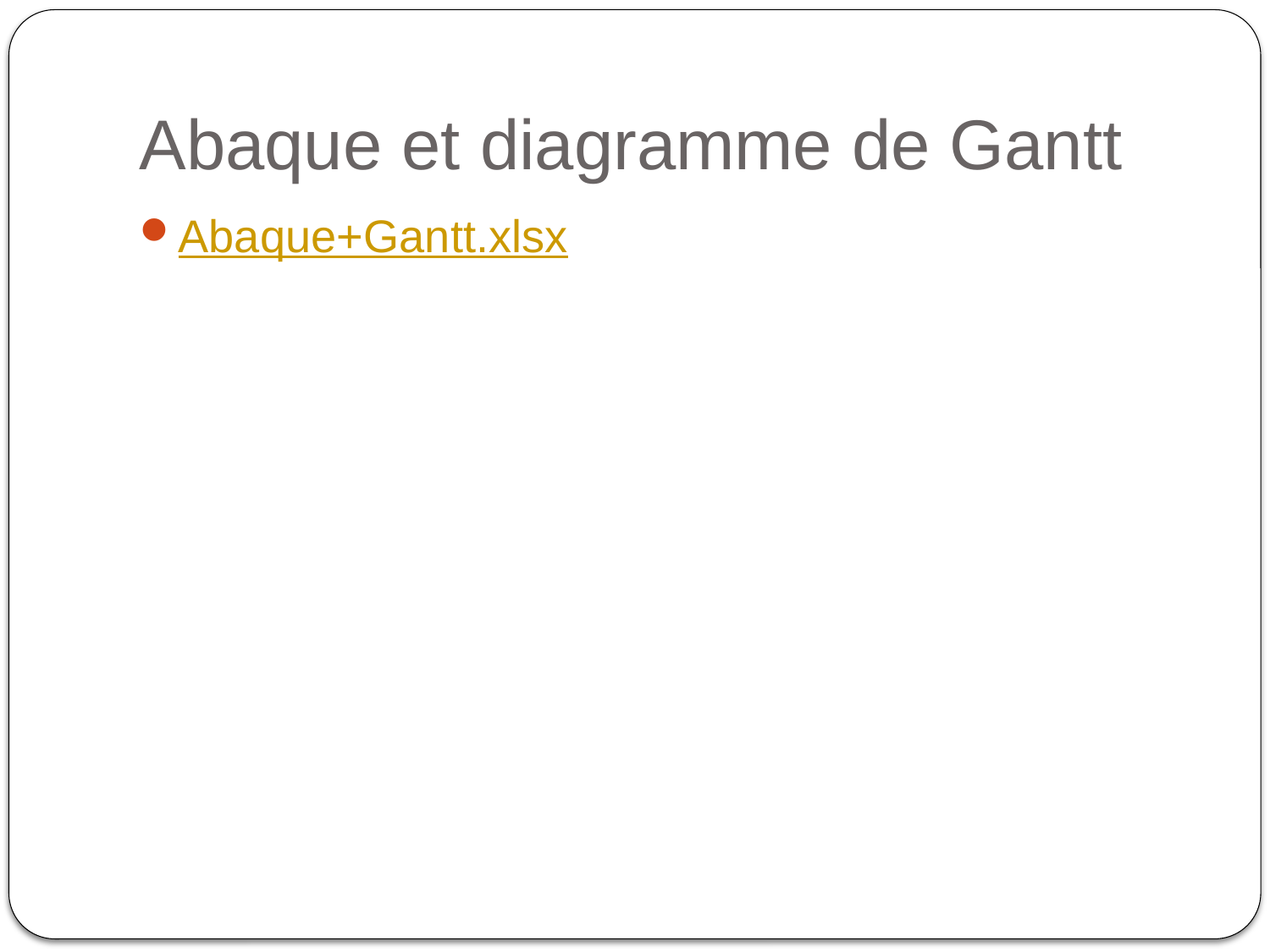

# Abaque et diagramme de Gantt
Abaque+Gantt.xlsx